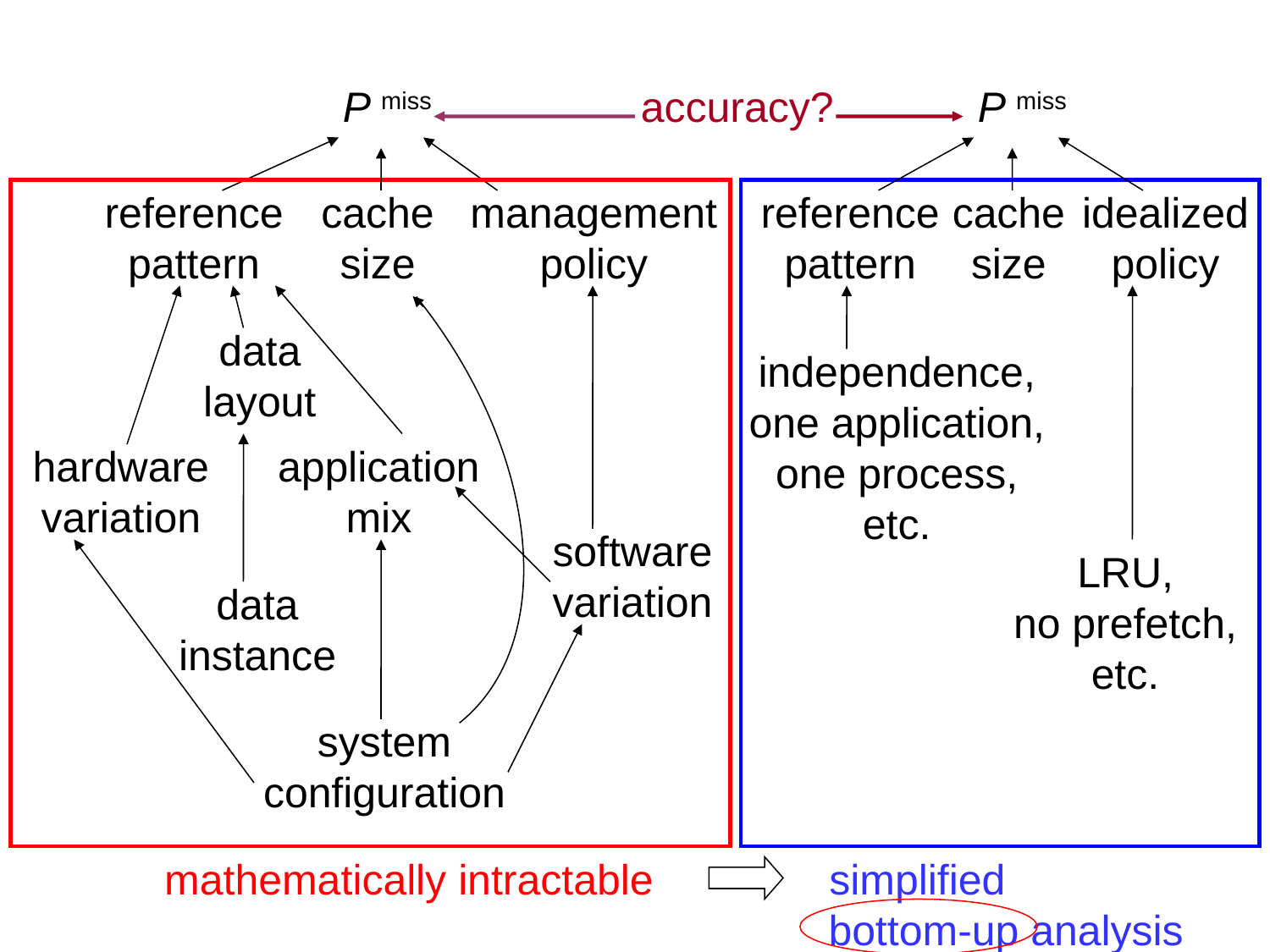

P miss

accuracy?

P miss

reference
pattern

management
policy

cache
size

reference
pattern

cache
size
idealized
policy

hardware
variation

data
layout

application
mix

software
variation

independence,
one application,
one process,
etc.

data
instance

system
configuration
LRU,
no prefetch,
etc.
mathematically intractable
simplified
bottom-up analysis